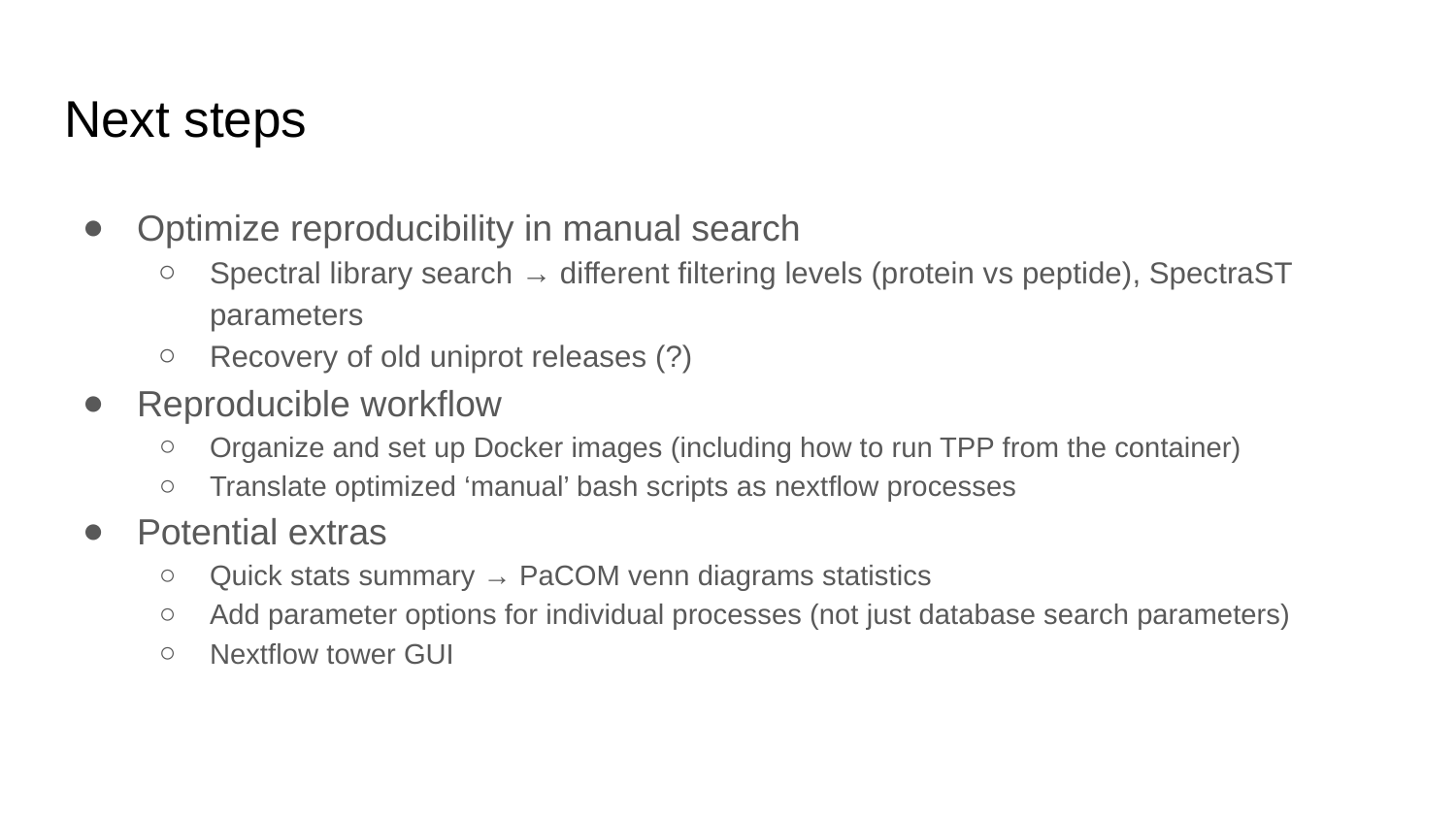

# Next steps
Optimize reproducibility in manual search
Spectral library search → different filtering levels (protein vs peptide), SpectraST parameters
Recovery of old uniprot releases (?)
Reproducible workflow
Organize and set up Docker images (including how to run TPP from the container)
Translate optimized ‘manual’ bash scripts as nextflow processes
Potential extras
Quick stats summary → PaCOM venn diagrams statistics
Add parameter options for individual processes (not just database search parameters)
Nextflow tower GUI